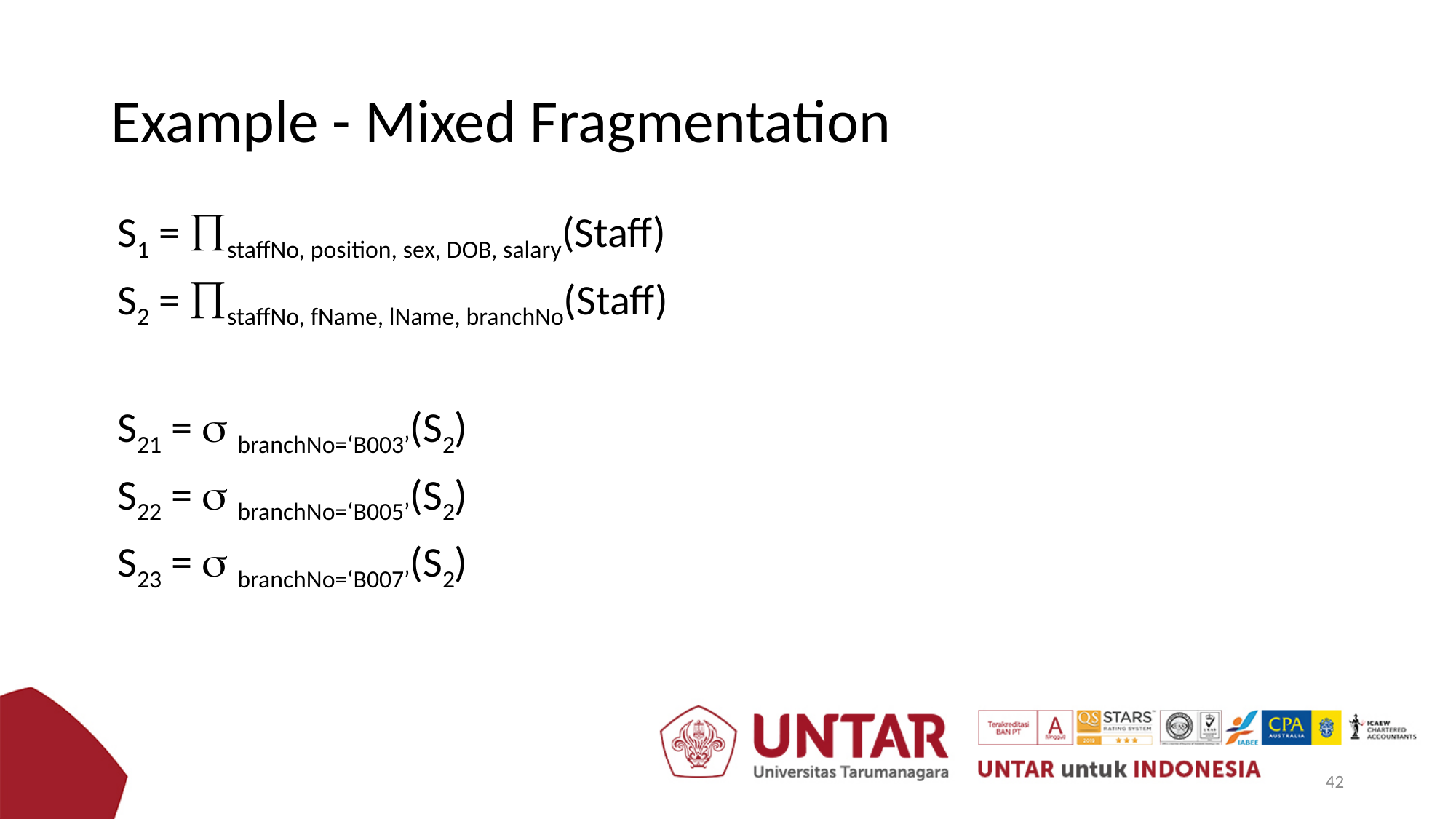

# Example - Mixed Fragmentation
	S1 = ∏staffNo, position, sex, DOB, salary(Staff)
	S2 = ∏staffNo, fName, lName, branchNo(Staff)

	S21 = σ branchNo=‘B003’(S2)
	S22 = σ branchNo=‘B005’(S2)
	S23 = σ branchNo=‘B007’(S2)
42